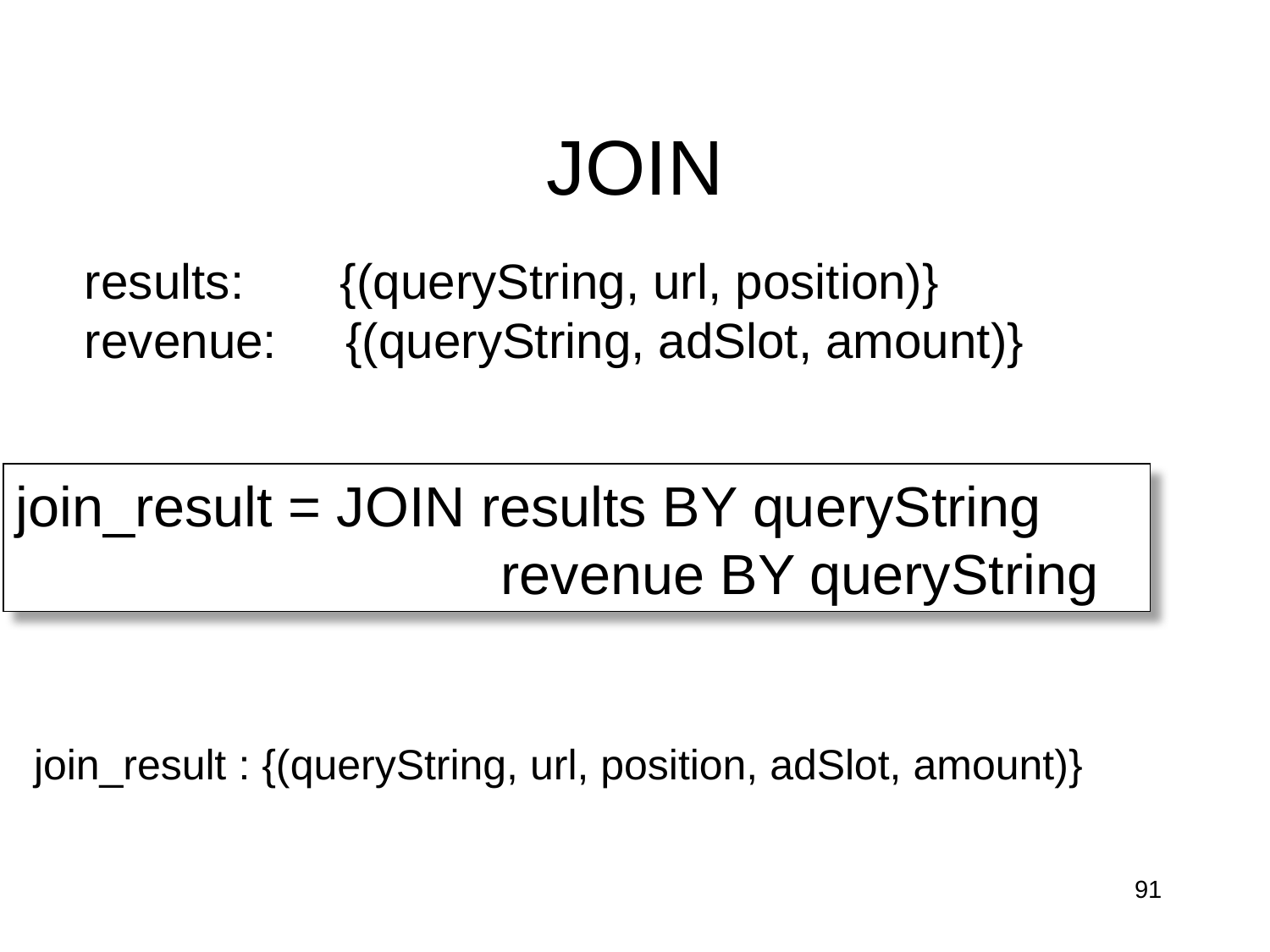

# JOIN
results:       {(queryString, url, position)}
revenue:     {(queryString, adSlot, amount)}
join_result = JOIN results BY queryString
                            revenue BY queryString
join_result : {(queryString, url, position, adSlot, amount)}
91